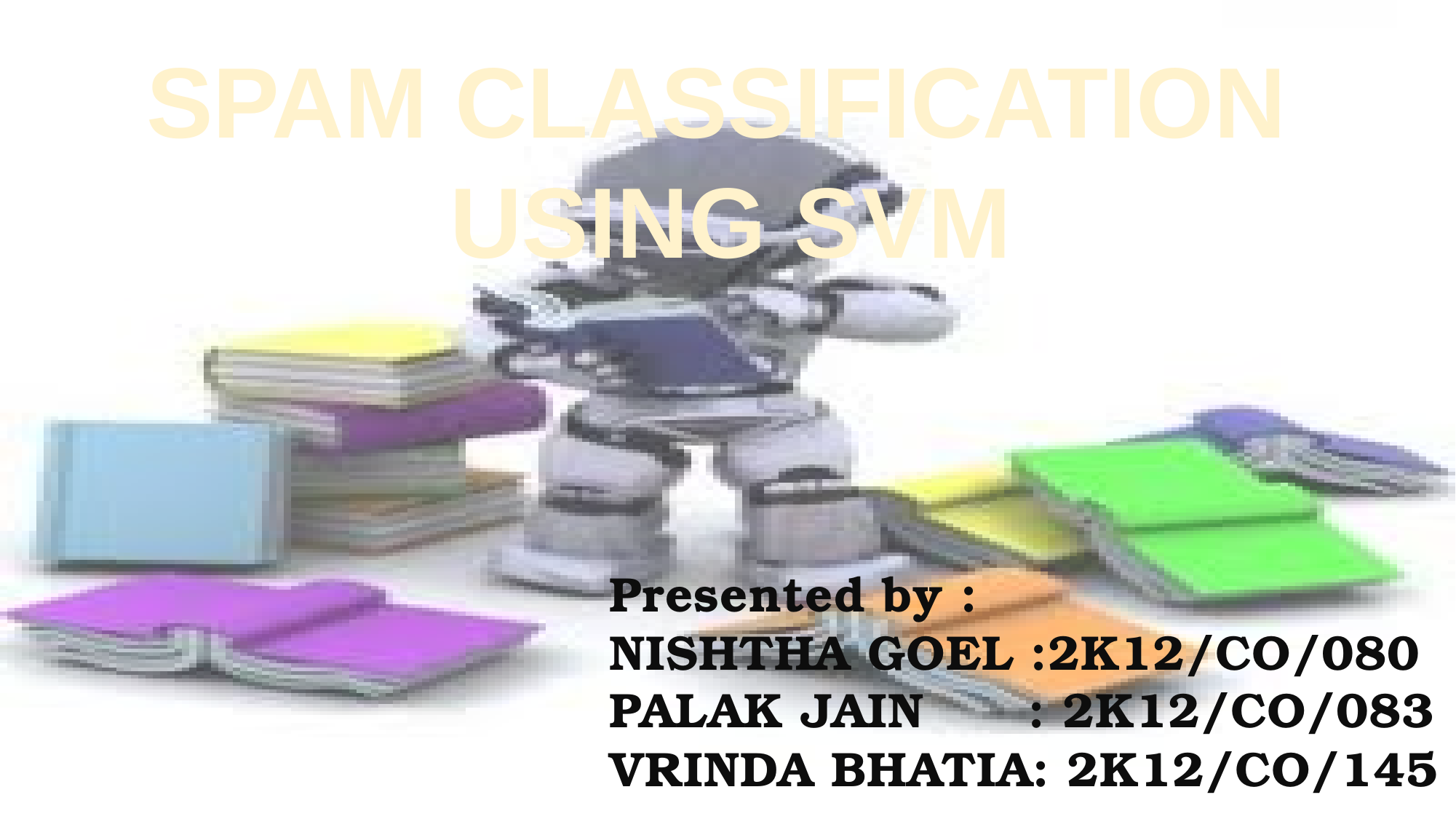

SPAM CLASSIFICATION
USING SVM
Presented by :
NISHTHA GOEL :2K12/CO/080
PALAK JAIN      : 2K12/CO/083
VRINDA BHATIA: 2K12/CO/145